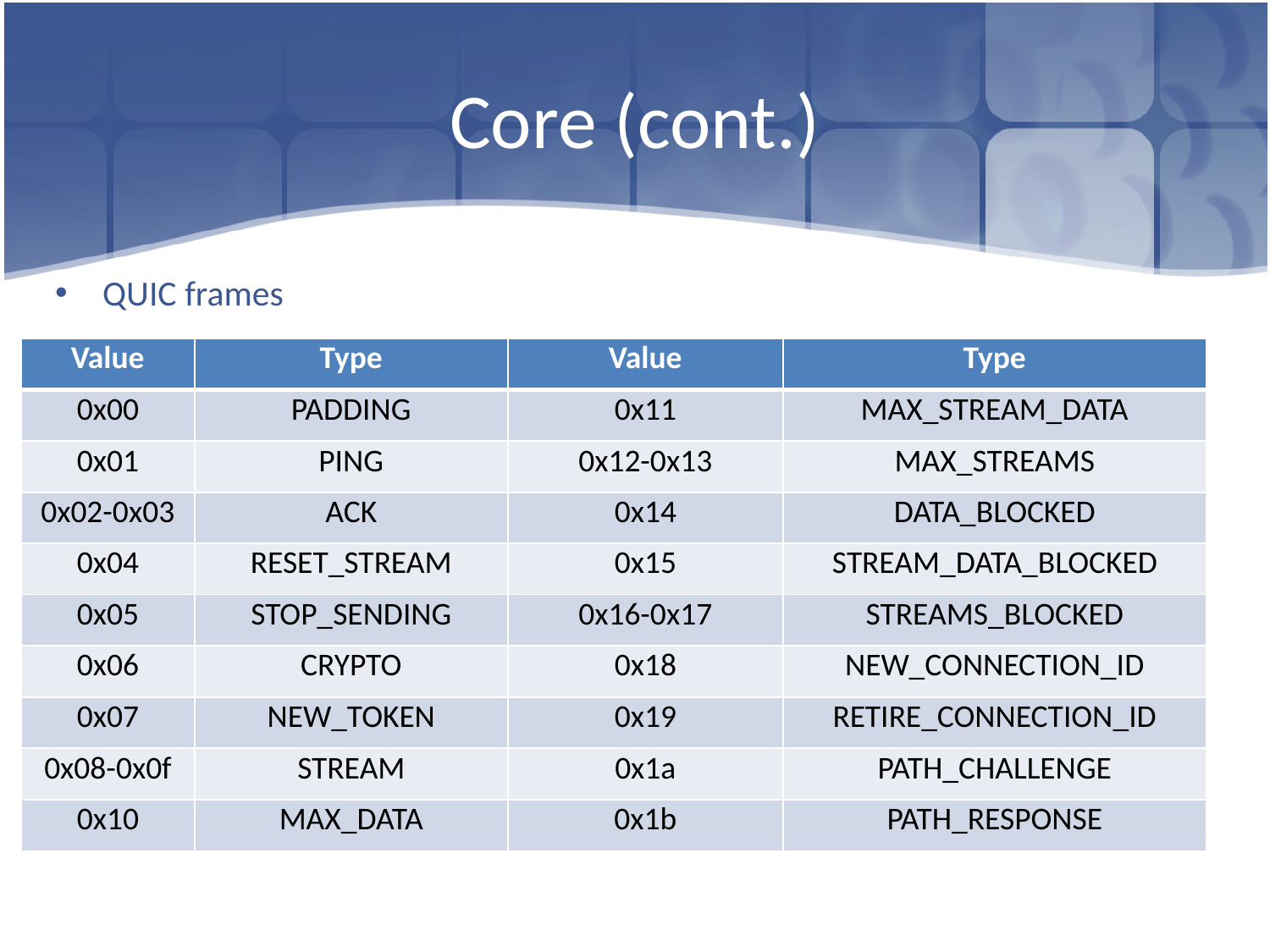

# Core (cont.)
QUIC frames
| Value | Type | Value | Type |
| --- | --- | --- | --- |
| 0x00 | PADDING | 0x11 | MAX\_STREAM\_DATA |
| 0x01 | PING | 0x12-0x13 | MAX\_STREAMS |
| 0x02-0x03 | ACK | 0x14 | DATA\_BLOCKED |
| 0x04 | RESET\_STREAM | 0x15 | STREAM\_DATA\_BLOCKED |
| 0x05 | STOP\_SENDING | 0x16-0x17 | STREAMS\_BLOCKED |
| 0x06 | CRYPTO | 0x18 | NEW\_CONNECTION\_ID |
| 0x07 | NEW\_TOKEN | 0x19 | RETIRE\_CONNECTION\_ID |
| 0x08-0x0f | STREAM | 0x1a | PATH\_CHALLENGE |
| 0x10 | MAX\_DATA | 0x1b | PATH\_RESPONSE |